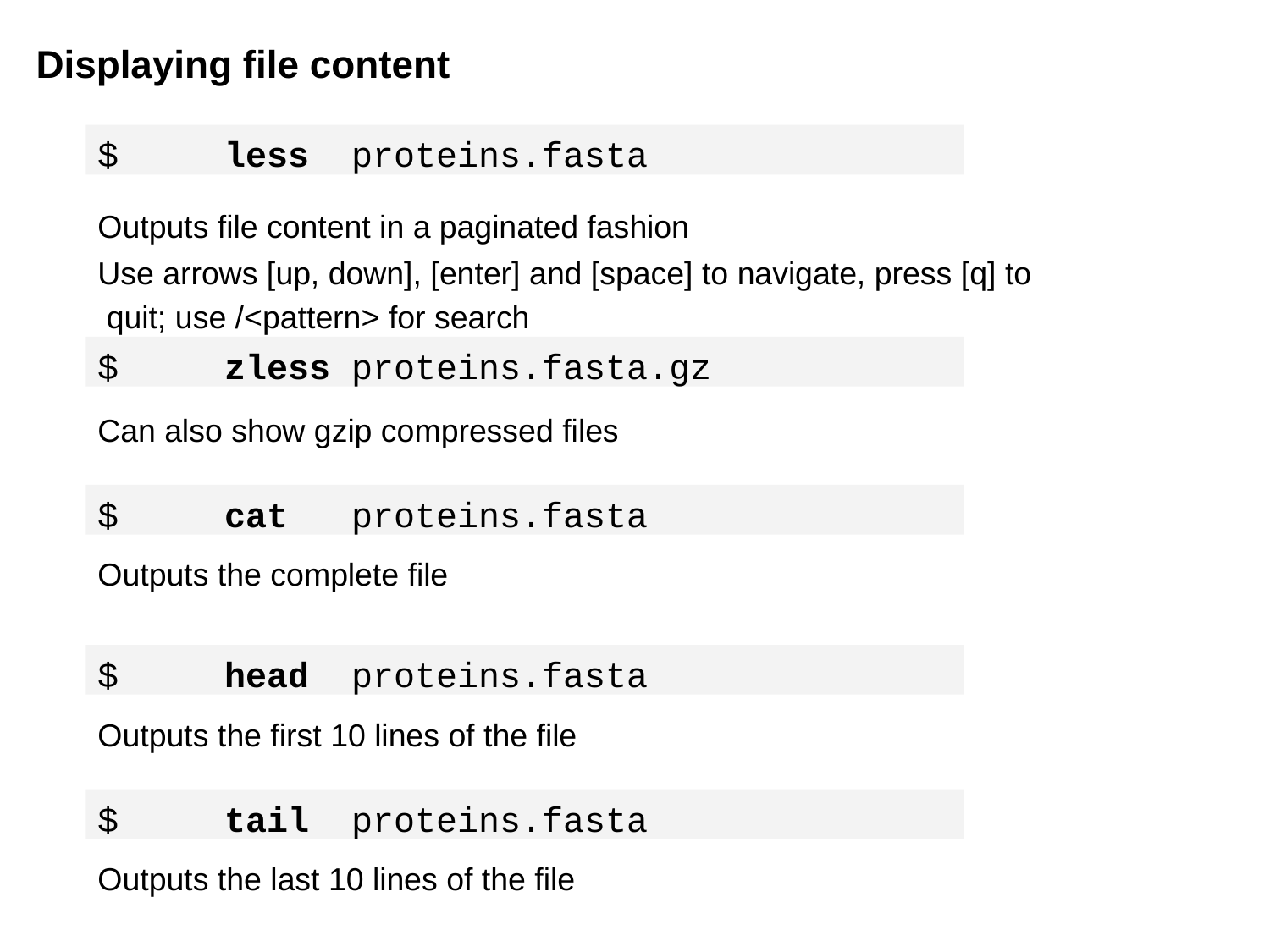

# Displaying file content
$	less	proteins.fasta
Outputs file content in a paginated fashion
Use arrows [up, down], [enter] and [space] to navigate, press [q] to  quit; use /<pattern> for search
$	zless	proteins.fasta.gz
Can also show gzip compressed files
$	cat	proteins.fasta
Outputs the complete file
$	head	proteins.fasta
Outputs the first 10 lines of the file
$	tail	proteins.fasta
Outputs the last 10 lines of the file